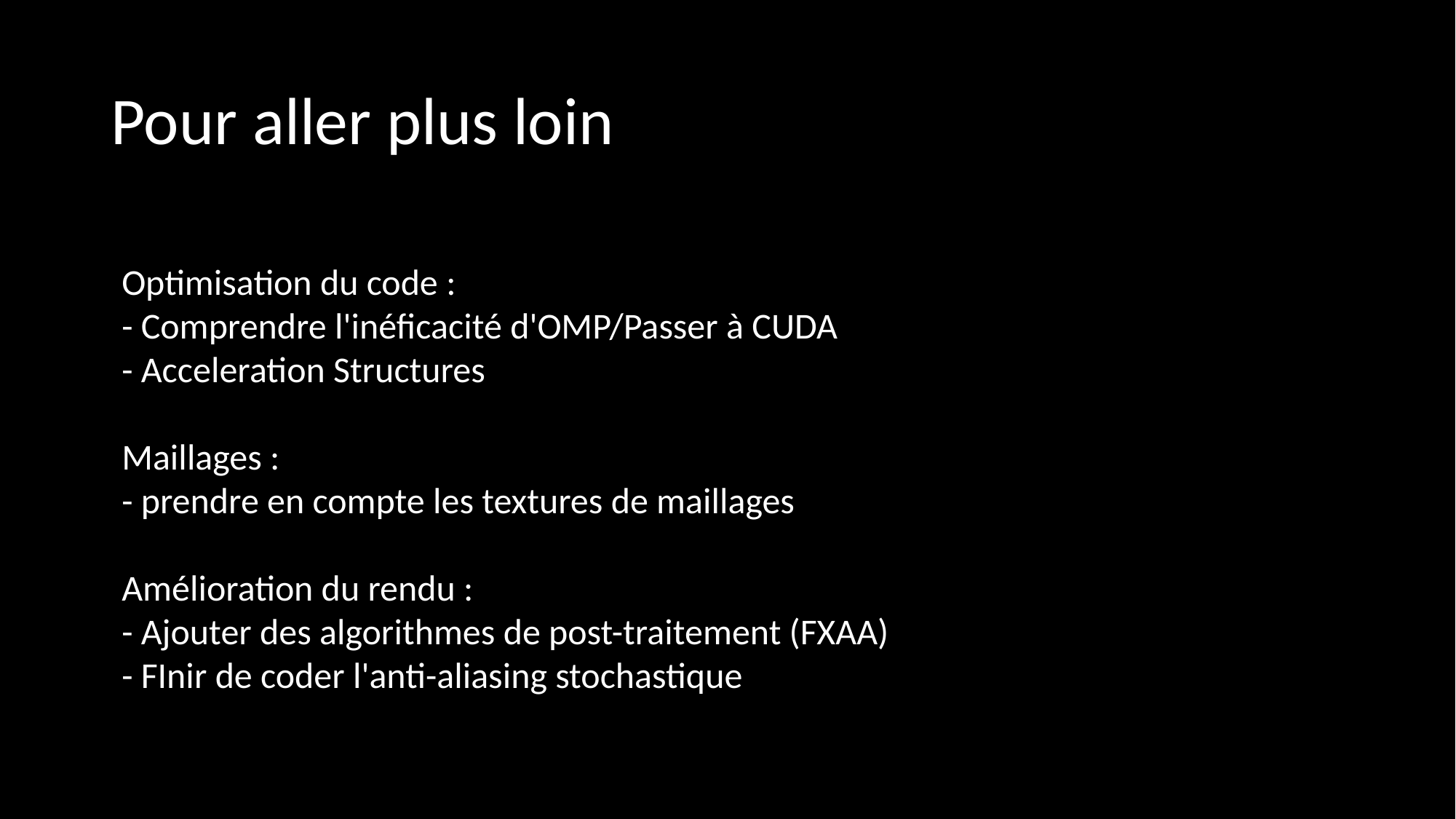

# Pour aller plus loin
Optimisation du code :
- Comprendre l'inéficacité d'OMP/Passer à CUDA
- Acceleration Structures

Maillages :
- prendre en compte les textures de maillages

Amélioration du rendu :
- Ajouter des algorithmes de post-traitement (FXAA)
- FInir de coder l'anti-aliasing stochastique